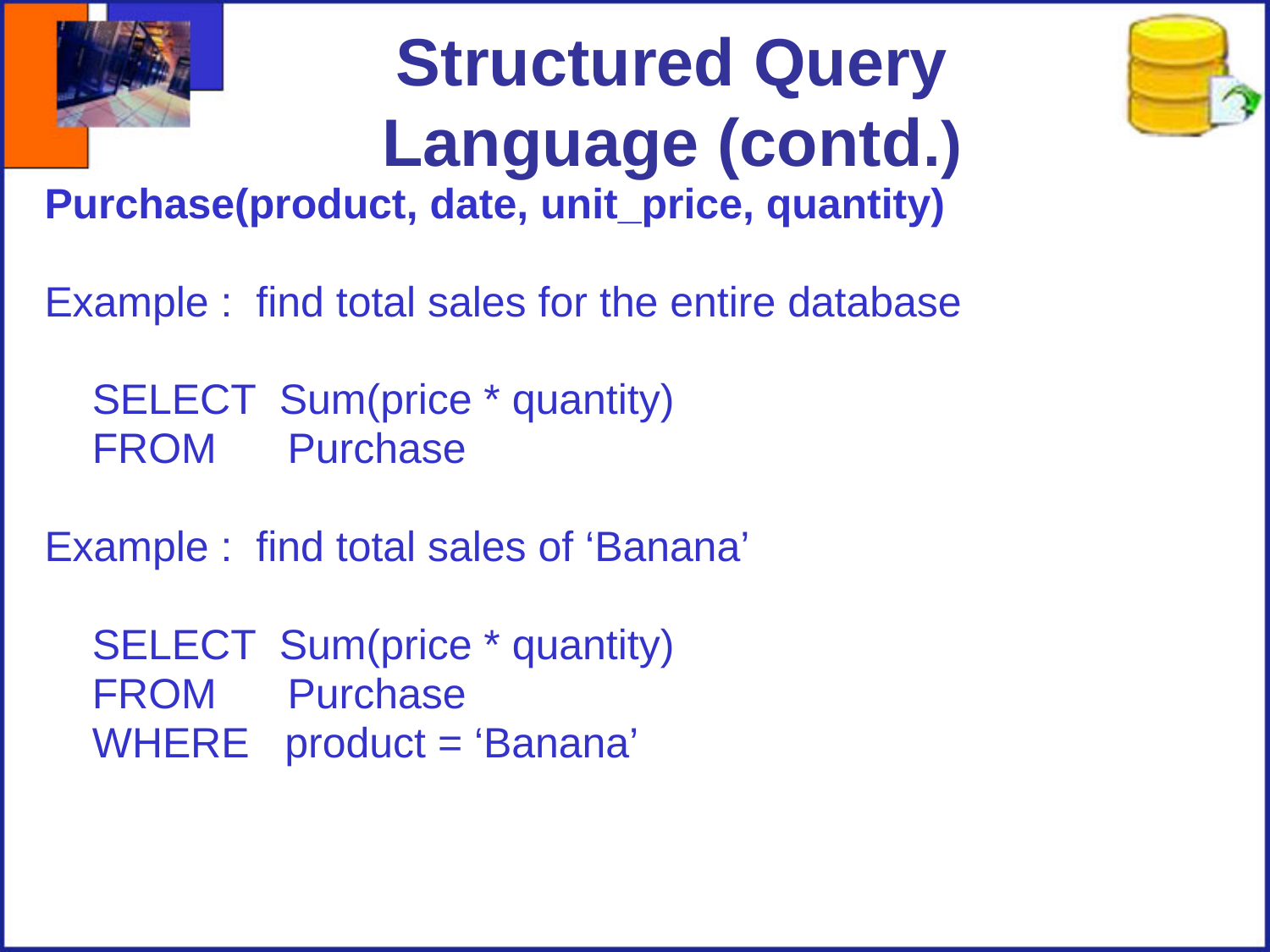

# Structured Query Language (contd.)
Purchase(product, date, unit_price, quantity)

Example :  find total sales for the entire database

	SELECT  Sum(price * quantity)
	FROM      Purchase

Example :  find total sales of ‘Banana’

	SELECT  Sum(price * quantity)
	FROM      Purchase
	WHERE   product = ‘Banana’